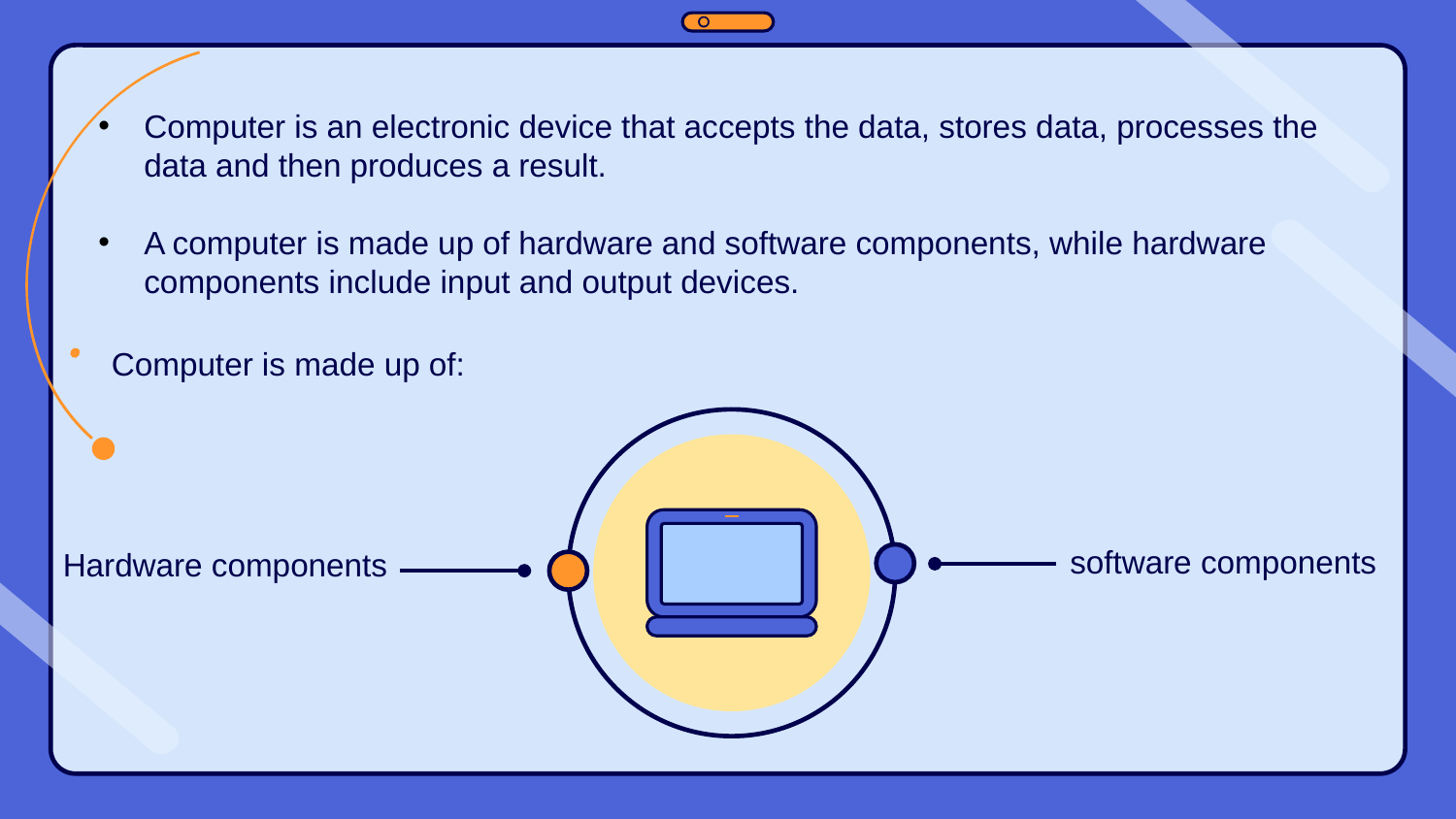

Computer is an electronic device that accepts the data, stores data, processes the data and then produces a result.

A computer is made up of hardware and software components, while hardware components include input and output devices.

Computer is made up of:

software components

Hardware components